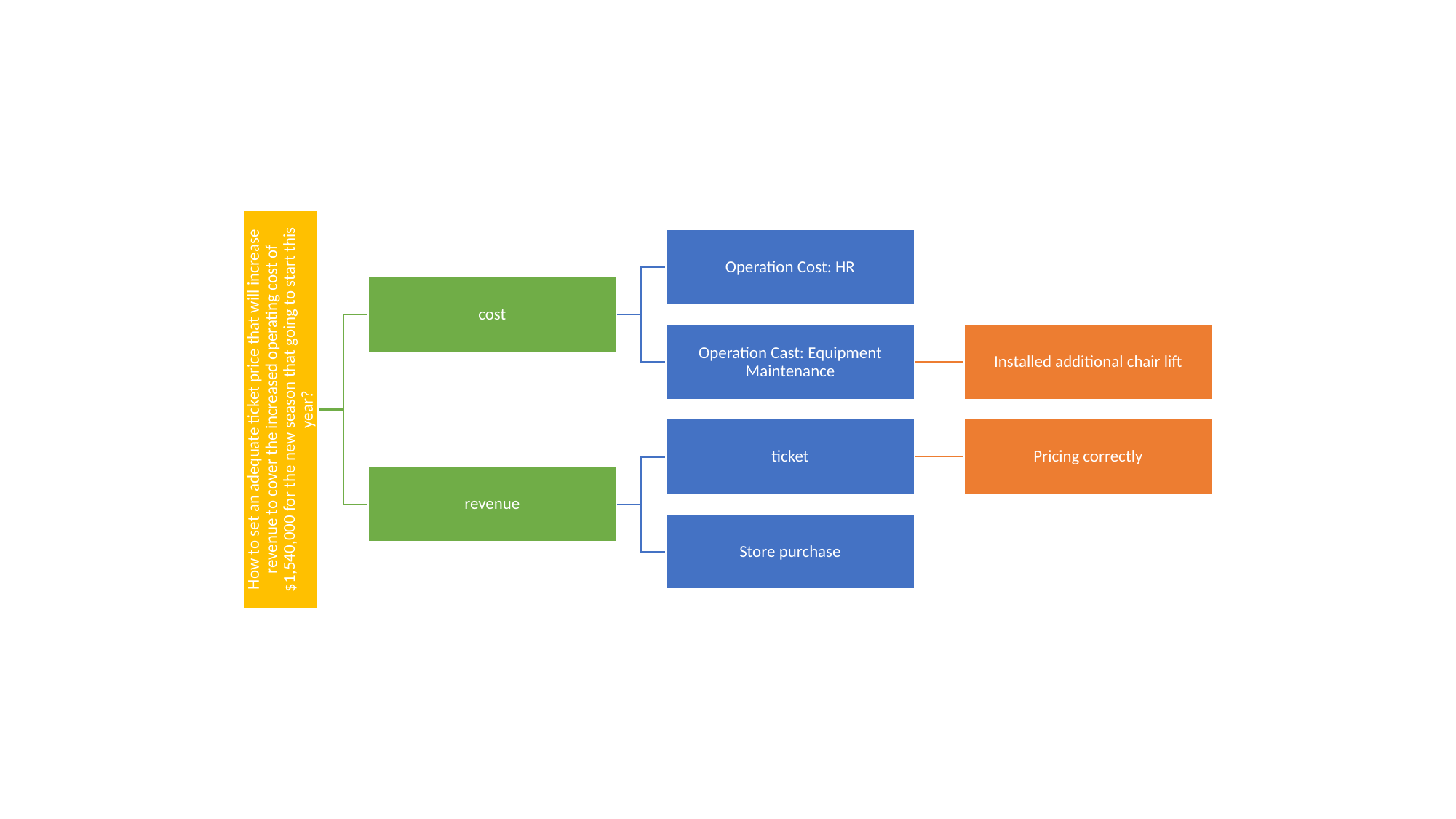

How to set an adequate ticket price that will increase revenue to cover the increased operating cost of $1,540,000 for the new season that going to start this year?
cost
Operation Cost: HR
Operation Cast: Equipment Maintenance
Installed additional chair lift
revenue
ticket
Pricing correctly
Store purchase